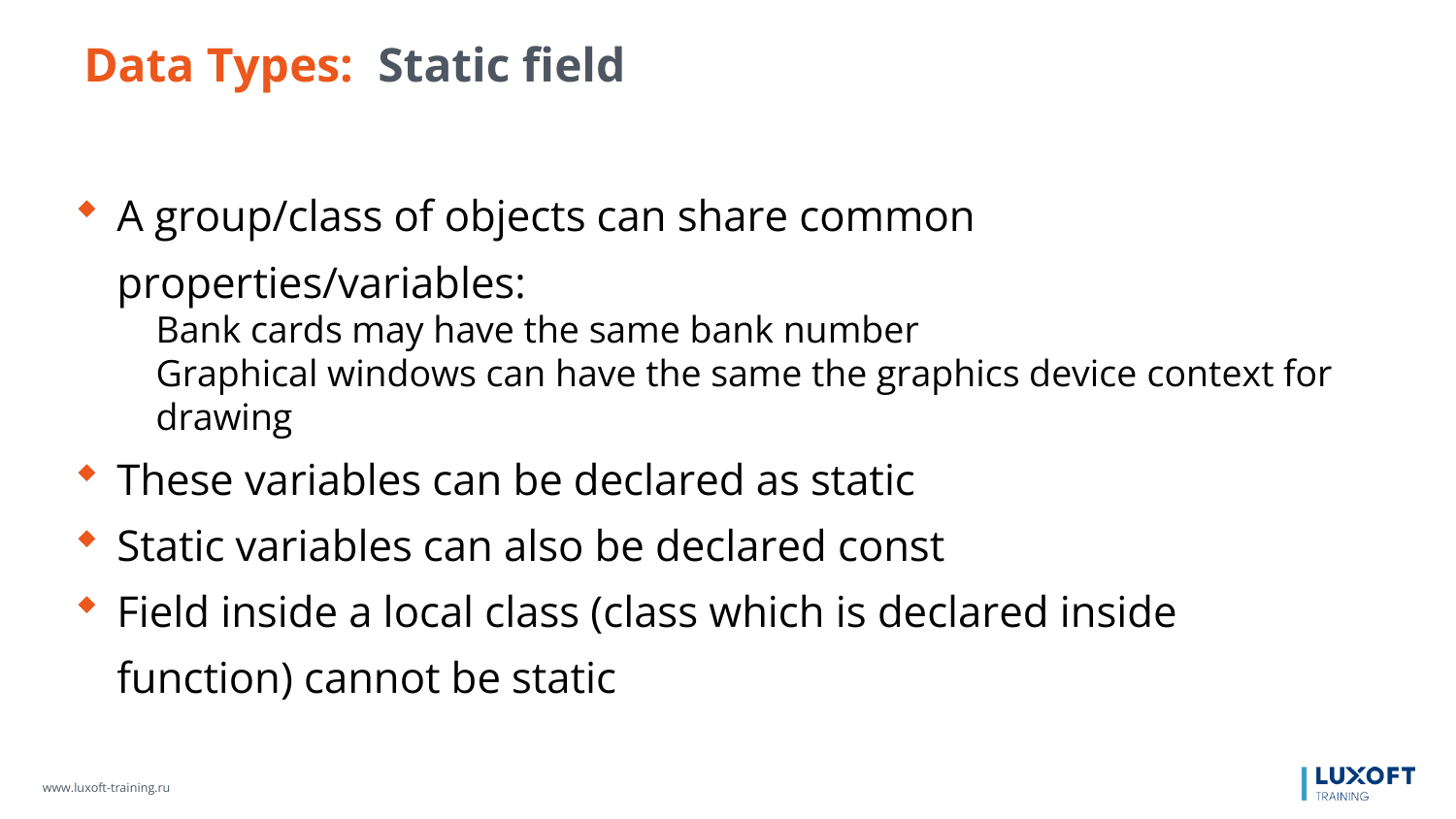

Data Types:  Static field
A group/class of objects can share common properties/variables:
Bank cards may have the same bank number
Graphical windows can have the same the graphics device context for drawing
These variables can be declared as static
Static variables can also be declared const
Field inside a local class (class which is declared inside function) cannot be static